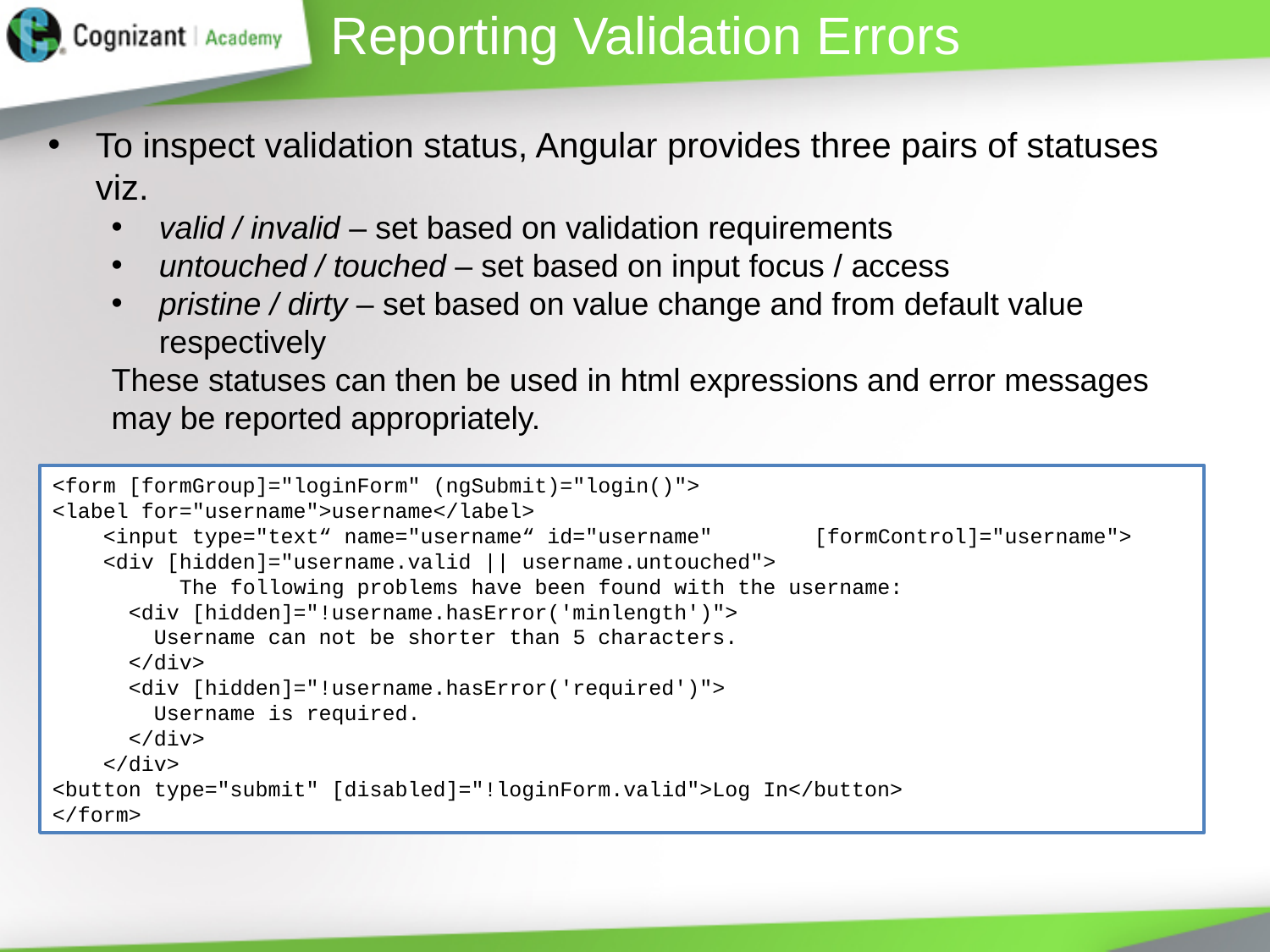

# Reporting Validation Errors
To inspect validation status, Angular provides three pairs of statuses viz.
valid / invalid – set based on validation requirements
untouched / touched – set based on input focus / access
pristine / dirty – set based on value change and from default value respectively
These statuses can then be used in html expressions and error messages may be reported appropriately.

<form [formGroup]="loginForm" (ngSubmit)="login()">
<label for="username">username</label>
    <input type="text“ name="username“ id="username"     	[formControl]="username">
    <div [hidden]="username.valid || username.untouched">
	The following problems have been found with the username:
      <div [hidden]="!username.hasError('minlength')">
        Username can not be shorter than 5 characters.
      </div>
      <div [hidden]="!username.hasError('required')">
        Username is required.
      </div>
    </div>
<button type="submit" [disabled]="!loginForm.valid">Log In</button>
</form>